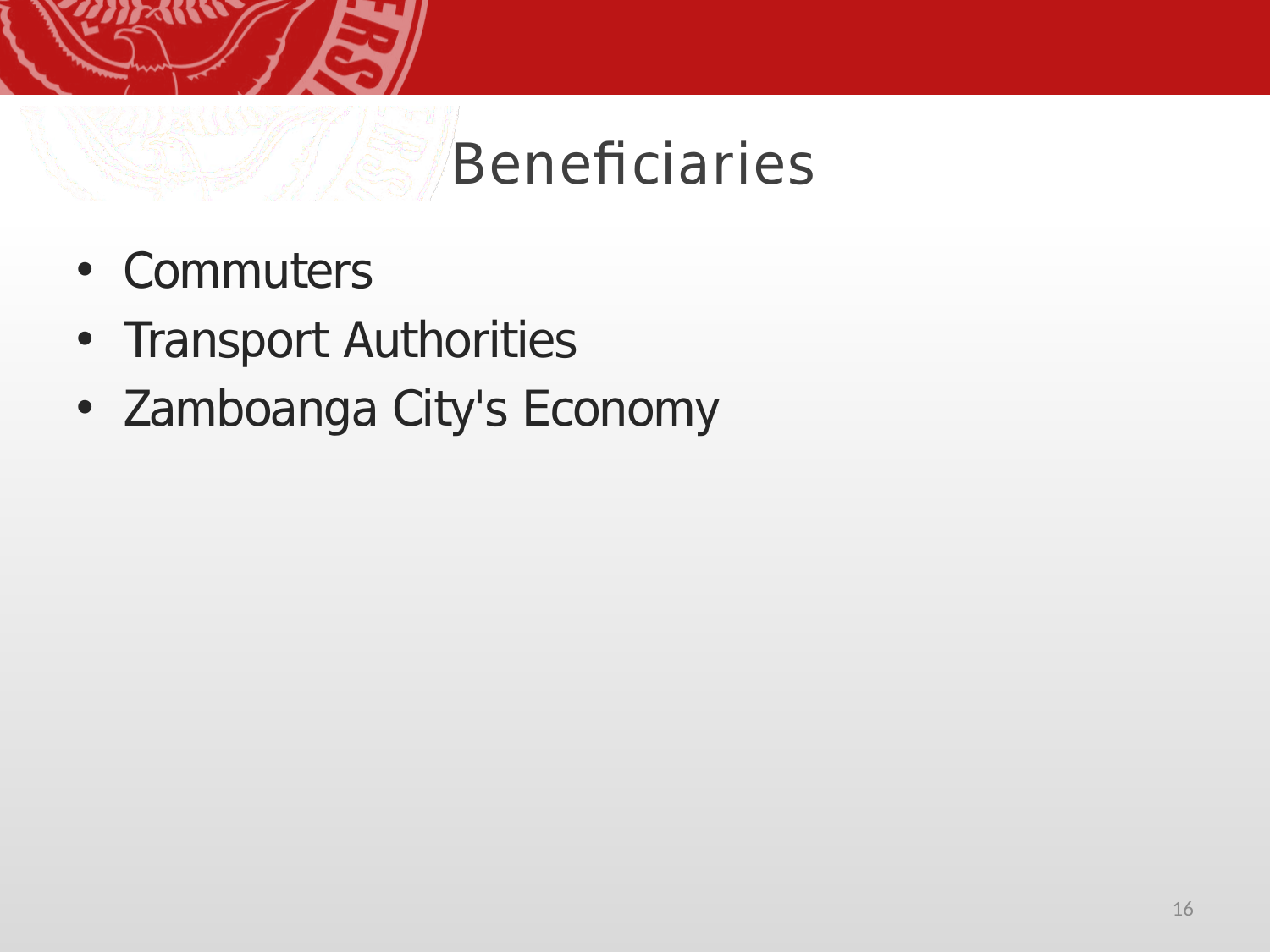

# Beneficiaries
Commuters
Transport Authorities
Zamboanga City's Economy
16